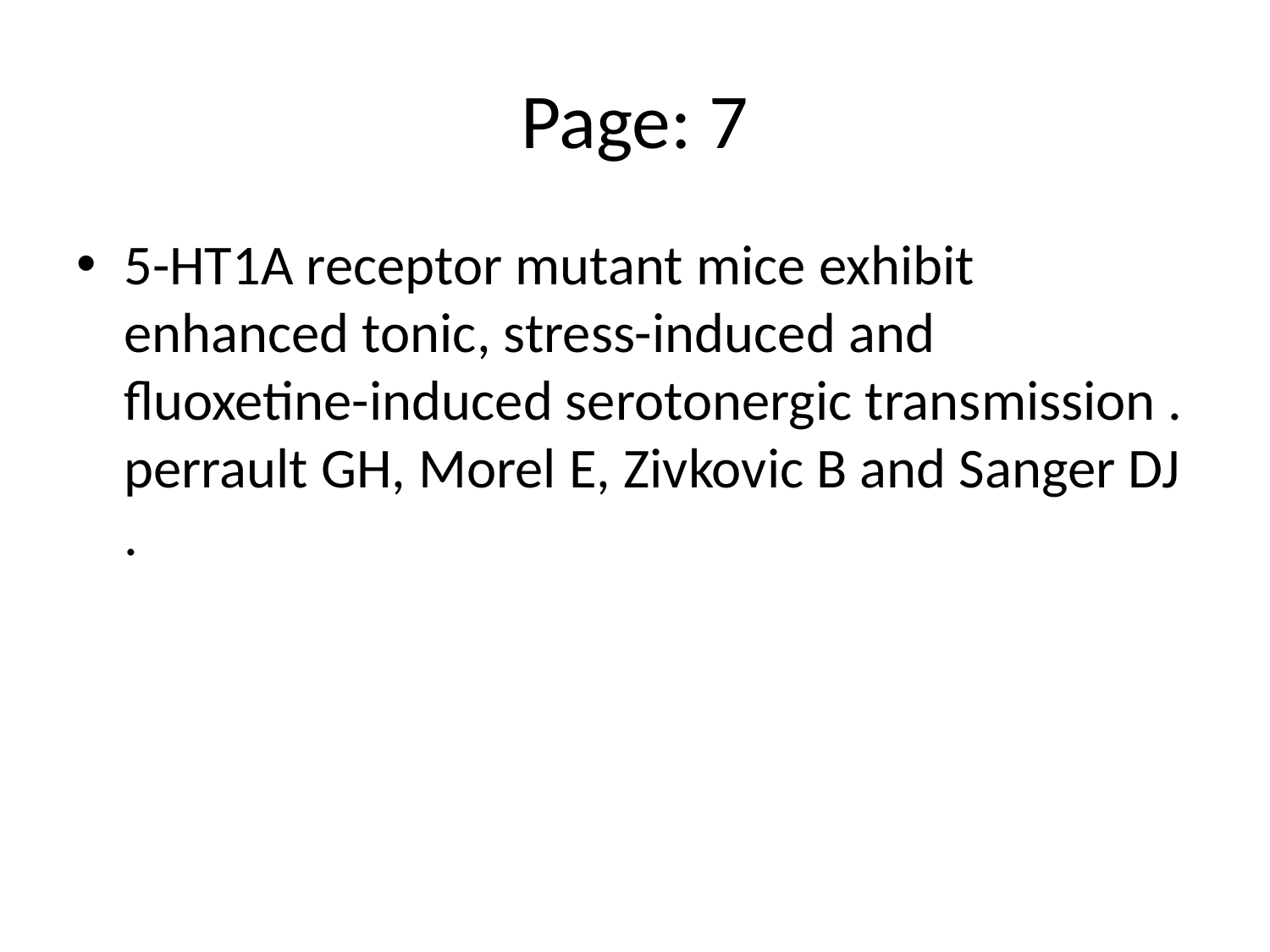

# Page: 7
5-HT1A receptor mutant mice exhibit enhanced tonic, stress-induced and fluoxetine-induced serotonergic transmission . perrault GH, Morel E, Zivkovic B and Sanger DJ .